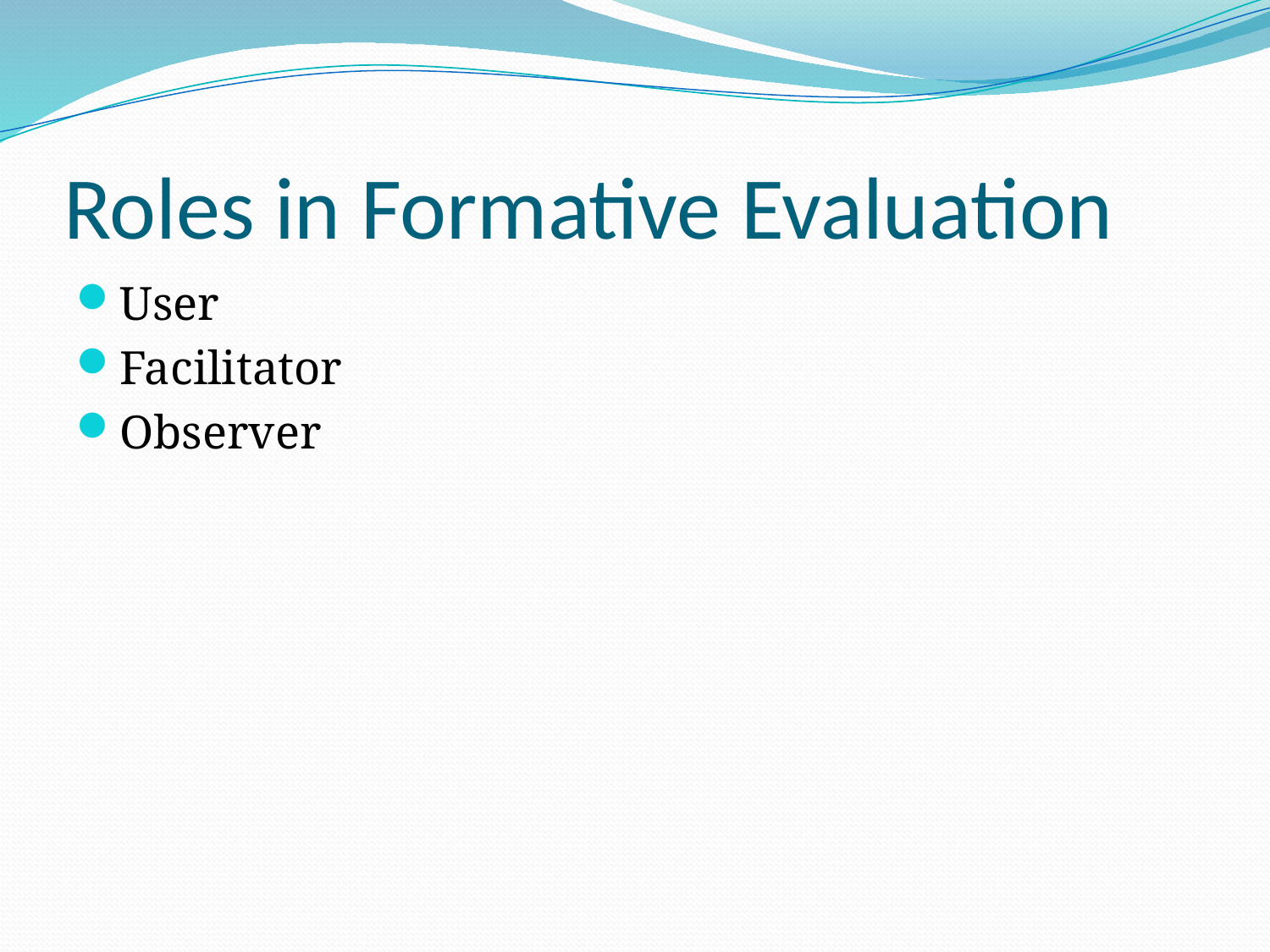

# Roles in Formative Evaluation
User
Facilitator
Observer